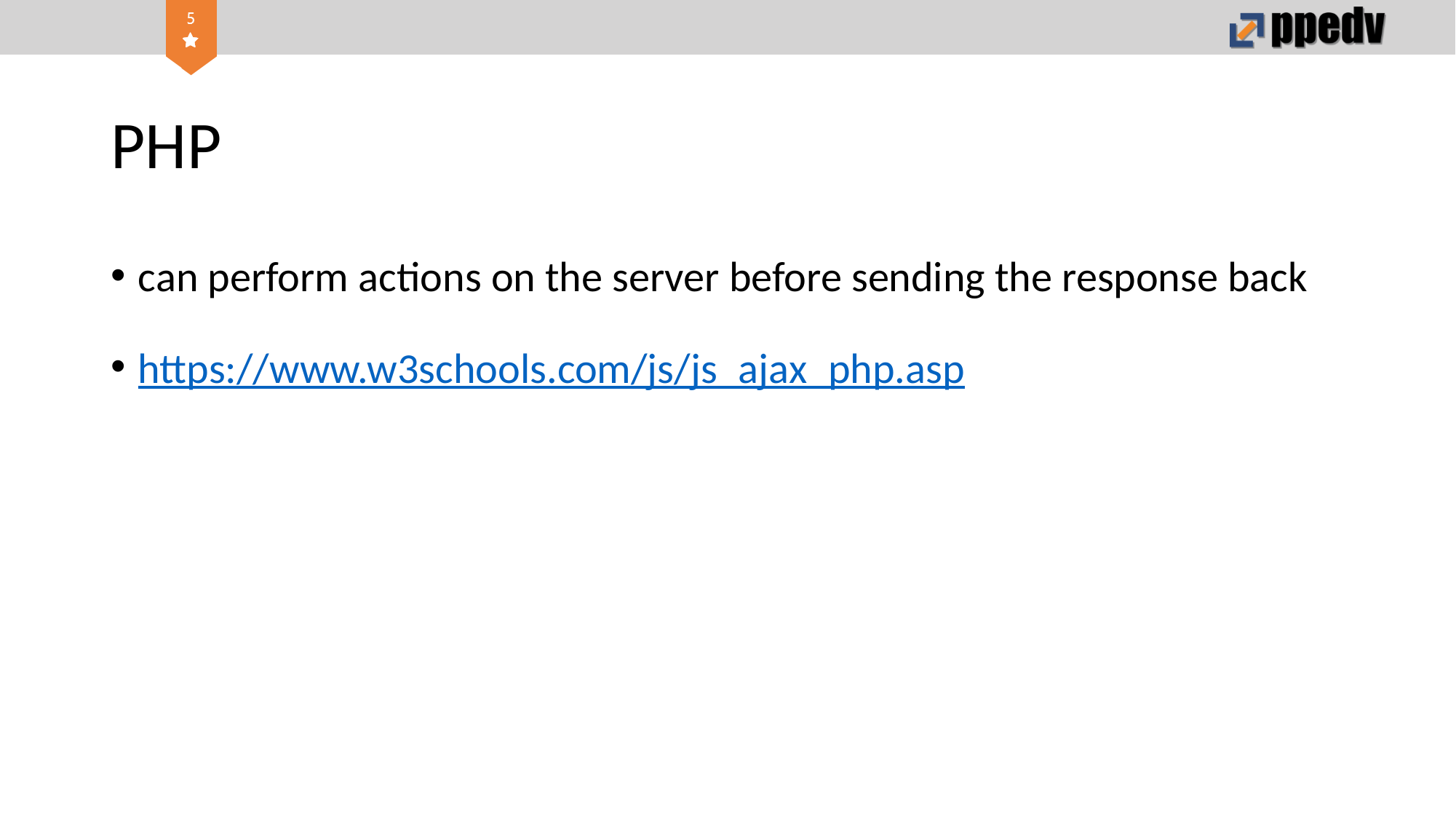

# PHP
can perform actions on the server before sending the response back
https://www.w3schools.com/js/js_ajax_php.asp